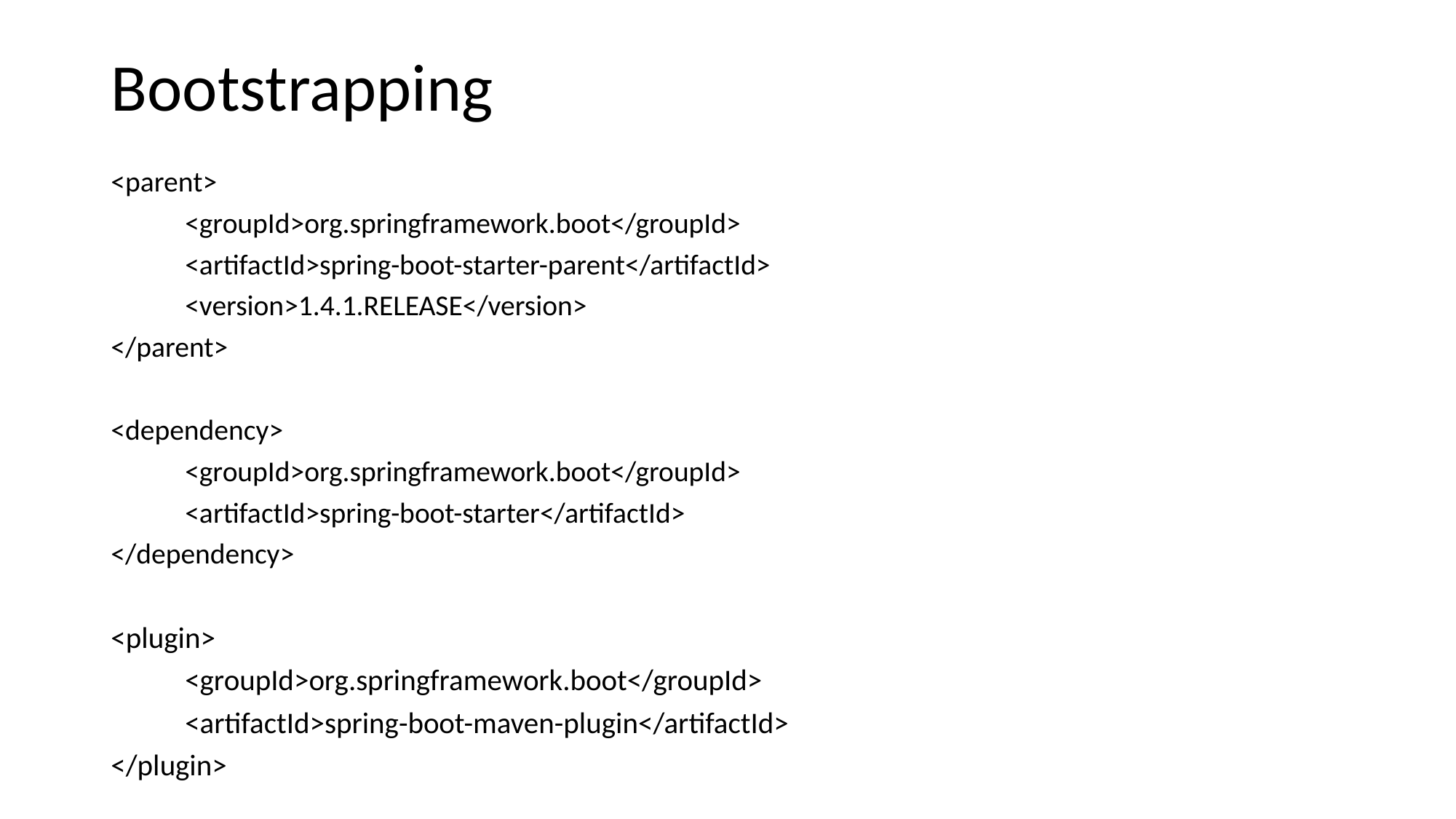

# Bootstrapping
<parent>
	<groupId>org.springframework.boot</groupId>
	<artifactId>spring-boot-starter-parent</artifactId>
	<version>1.4.1.RELEASE</version>
</parent>

<dependency>
	<groupId>org.springframework.boot</groupId>
	<artifactId>spring-boot-starter</artifactId>
</dependency>

<plugin>
	<groupId>org.springframework.boot</groupId>
	<artifactId>spring-boot-maven-plugin</artifactId>
</plugin>